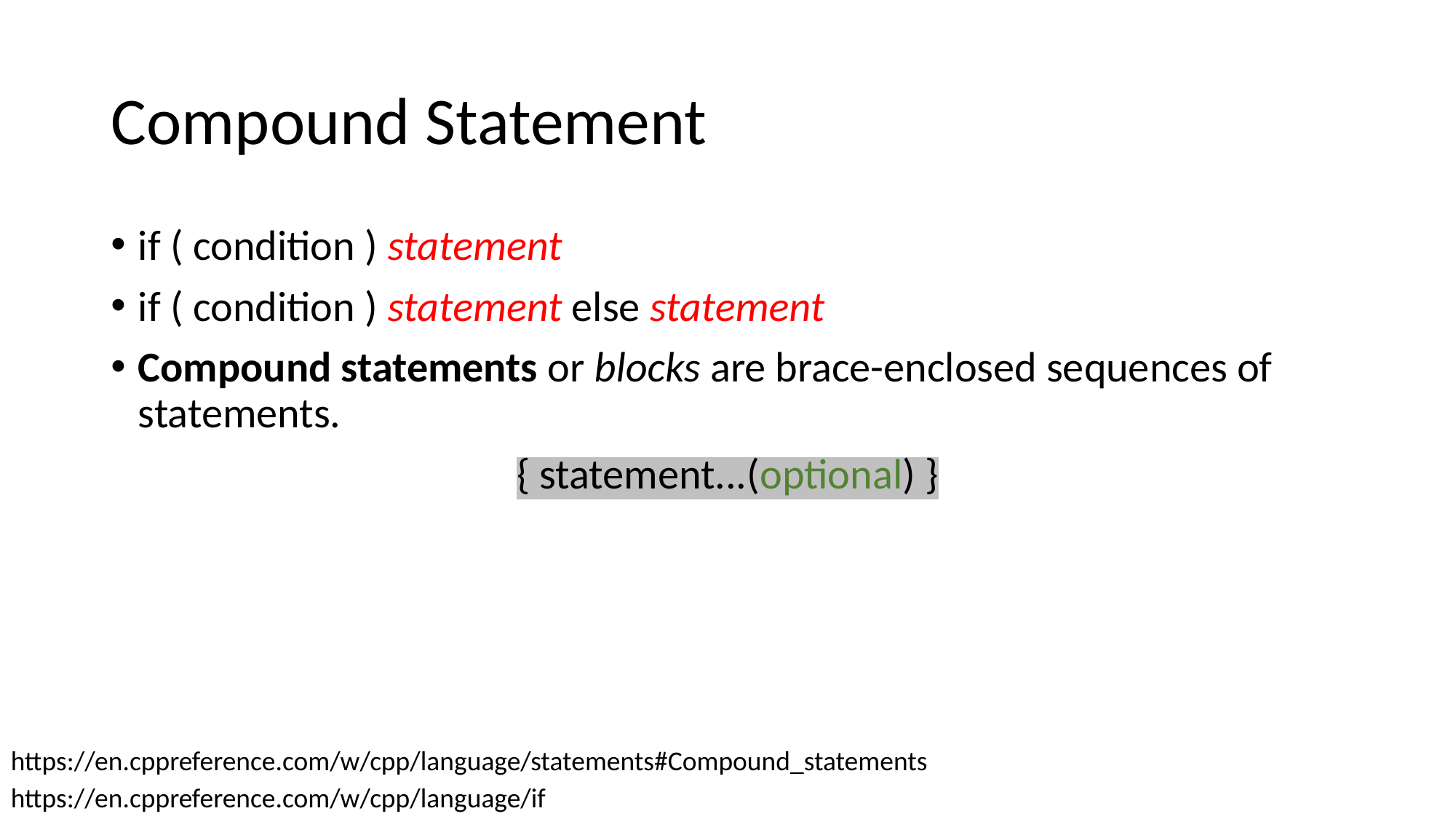

# Compound Statement
if ( condition ) statement
if ( condition ) statement else statement
Compound statements or blocks are brace-enclosed sequences of statements.
{ statement...(optional) }

https://en.cppreference.com/w/cpp/language/statements#Compound_statements
https://en.cppreference.com/w/cpp/language/if